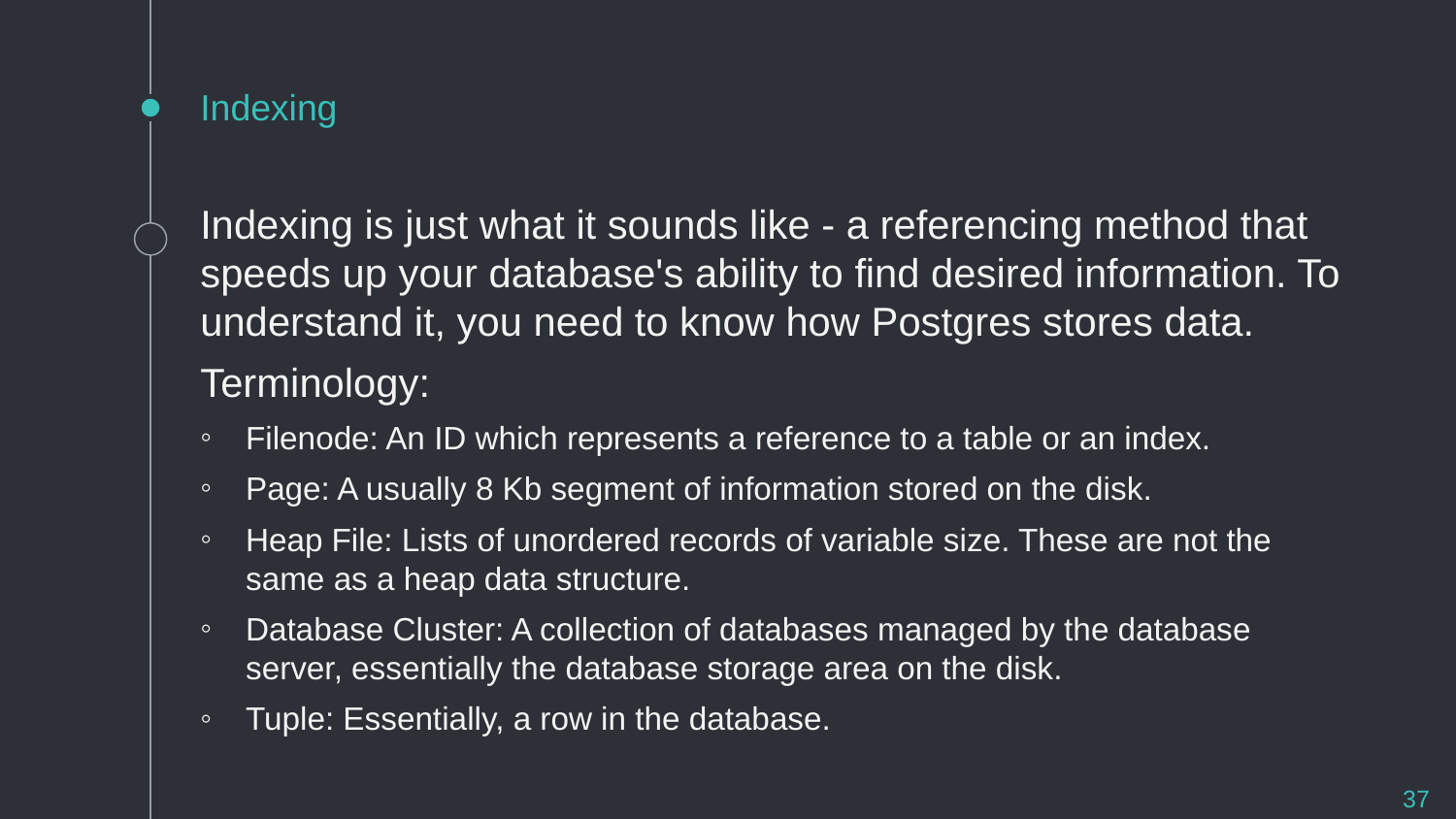

# Indexing
Indexing is just what it sounds like - a referencing method that speeds up your database's ability to find desired information. To understand it, you need to know how Postgres stores data.
Terminology:
Filenode: An ID which represents a reference to a table or an index.
Page: A usually 8 Kb segment of information stored on the disk.
Heap File: Lists of unordered records of variable size. These are not the same as a heap data structure.
Database Cluster: A collection of databases managed by the database server, essentially the database storage area on the disk.
Tuple: Essentially, a row in the database.

37